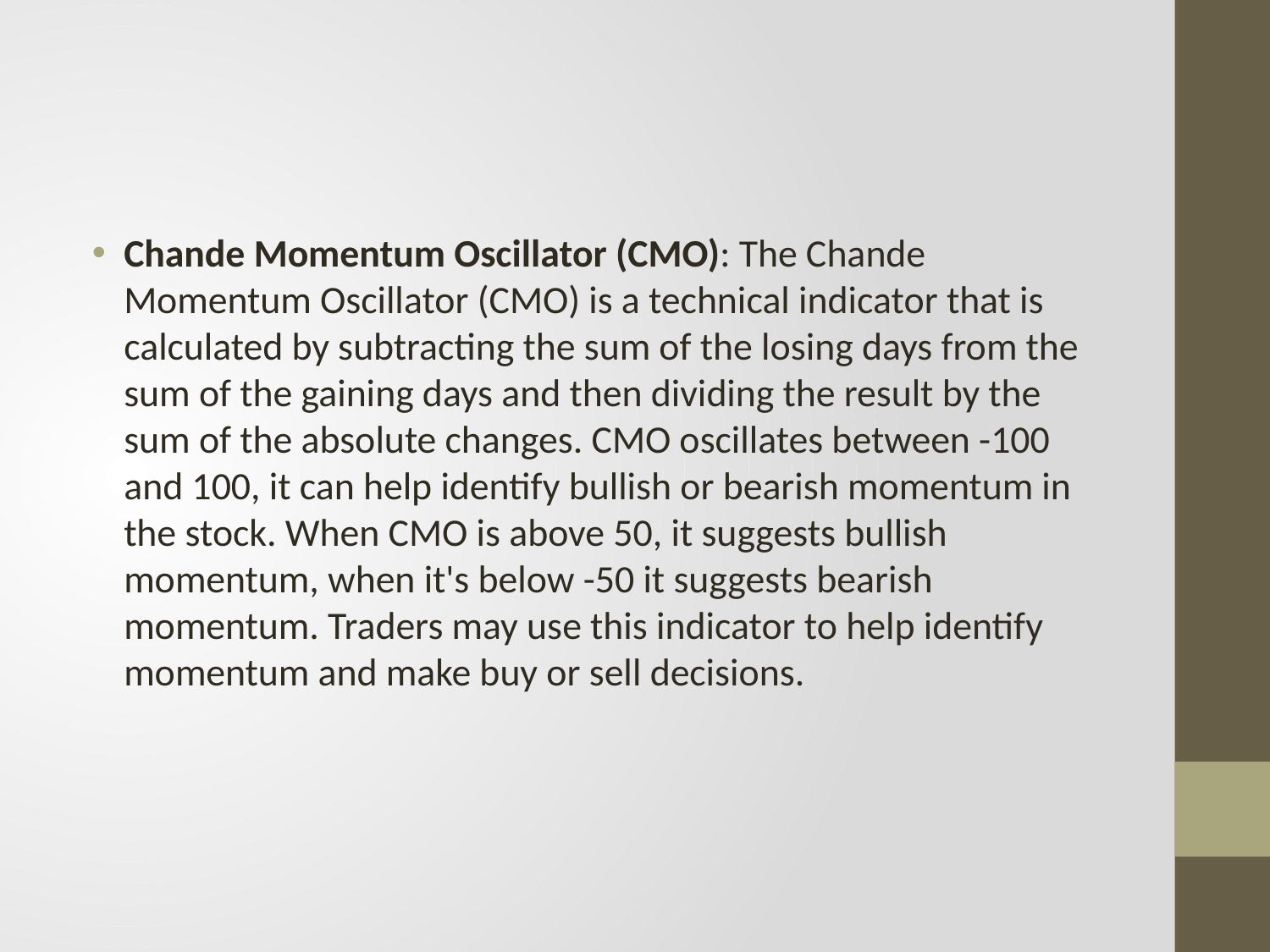

#
Chande Momentum Oscillator (CMO): The Chande Momentum Oscillator (CMO) is a technical indicator that is calculated by subtracting the sum of the losing days from the sum of the gaining days and then dividing the result by the sum of the absolute changes. CMO oscillates between -100 and 100, it can help identify bullish or bearish momentum in the stock. When CMO is above 50, it suggests bullish momentum, when it's below -50 it suggests bearish momentum. Traders may use this indicator to help identify momentum and make buy or sell decisions.